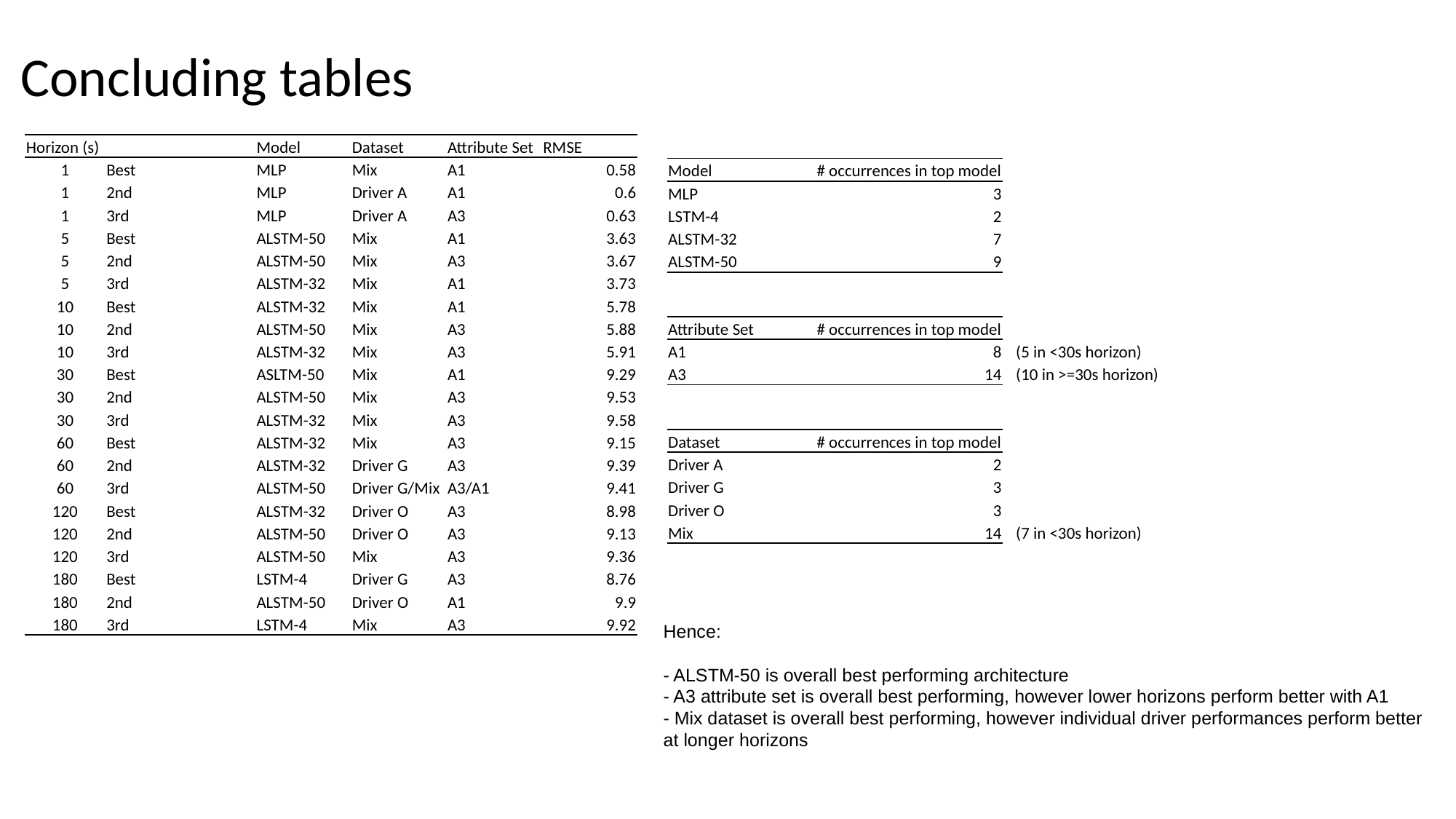

# Concluding tables
| Horizon (s) |  | Model | Dataset | Attribute Set | RMSE |
| --- | --- | --- | --- | --- | --- |
| 1 | Best | MLP | Mix | A1 | 0.58 |
| 1 | 2nd | MLP | Driver A | A1 | 0.6 |
| 1 | 3rd | MLP | Driver A | A3 | 0.63 |
| 5 | Best | ALSTM-50 | Mix | A1 | 3.63 |
| 5 | 2nd | ALSTM-50 | Mix | A3 | 3.67 |
| 5 | 3rd | ALSTM-32 | Mix | A1 | 3.73 |
| 10 | Best | ALSTM-32 | Mix | A1 | 5.78 |
| 10 | 2nd | ALSTM-50 | Mix | A3 | 5.88 |
| 10 | 3rd | ALSTM-32 | Mix | A3 | 5.91 |
| 30 | Best | ASLTM-50 | Mix | A1 | 9.29 |
| 30 | 2nd | ALSTM-50 | Mix | A3 | 9.53 |
| 30 | 3rd | ALSTM-32 | Mix | A3 | 9.58 |
| 60 | Best | ALSTM-32 | Mix | A3 | 9.15 |
| 60 | 2nd | ALSTM-32 | Driver G | A3 | 9.39 |
| 60 | 3rd | ALSTM-50 | Driver G/Mix | A3/A1 | 9.41 |
| 120 | Best | ALSTM-32 | Driver O | A3 | 8.98 |
| 120 | 2nd | ALSTM-50 | Driver O | A3 | 9.13 |
| 120 | 3rd | ALSTM-50 | Mix | A3 | 9.36 |
| 180 | Best | LSTM-4 | Driver G | A3 | 8.76 |
| 180 | 2nd | ALSTM-50 | Driver O | A1 | 9.9 |
| 180 | 3rd | LSTM-4 | Mix | A3 | 9.92 |
| Model | # occurrences in top model |
| --- | --- |
| MLP | 3 |
| LSTM-4 | 2 |
| ALSTM-32 | 7 |
| ALSTM-50 | 9 |
| Attribute Set | # occurrences in top model |
| --- | --- |
| A1 | 8 |
| A3 | 14 |
| (5 in <30s horizon) |
| --- |
| (10 in >=30s horizon) |
| Dataset | # occurrences in top model |
| --- | --- |
| Driver A | 2 |
| Driver G | 3 |
| Driver O | 3 |
| Mix | 14 |
| (7 in <30s horizon) |
| --- |
Hence:

- ALSTM-50 is overall best performing architecture
- A3 attribute set is overall best performing, however lower horizons perform better with A1
- Mix dataset is overall best performing, however individual driver performances perform better at longer horizons